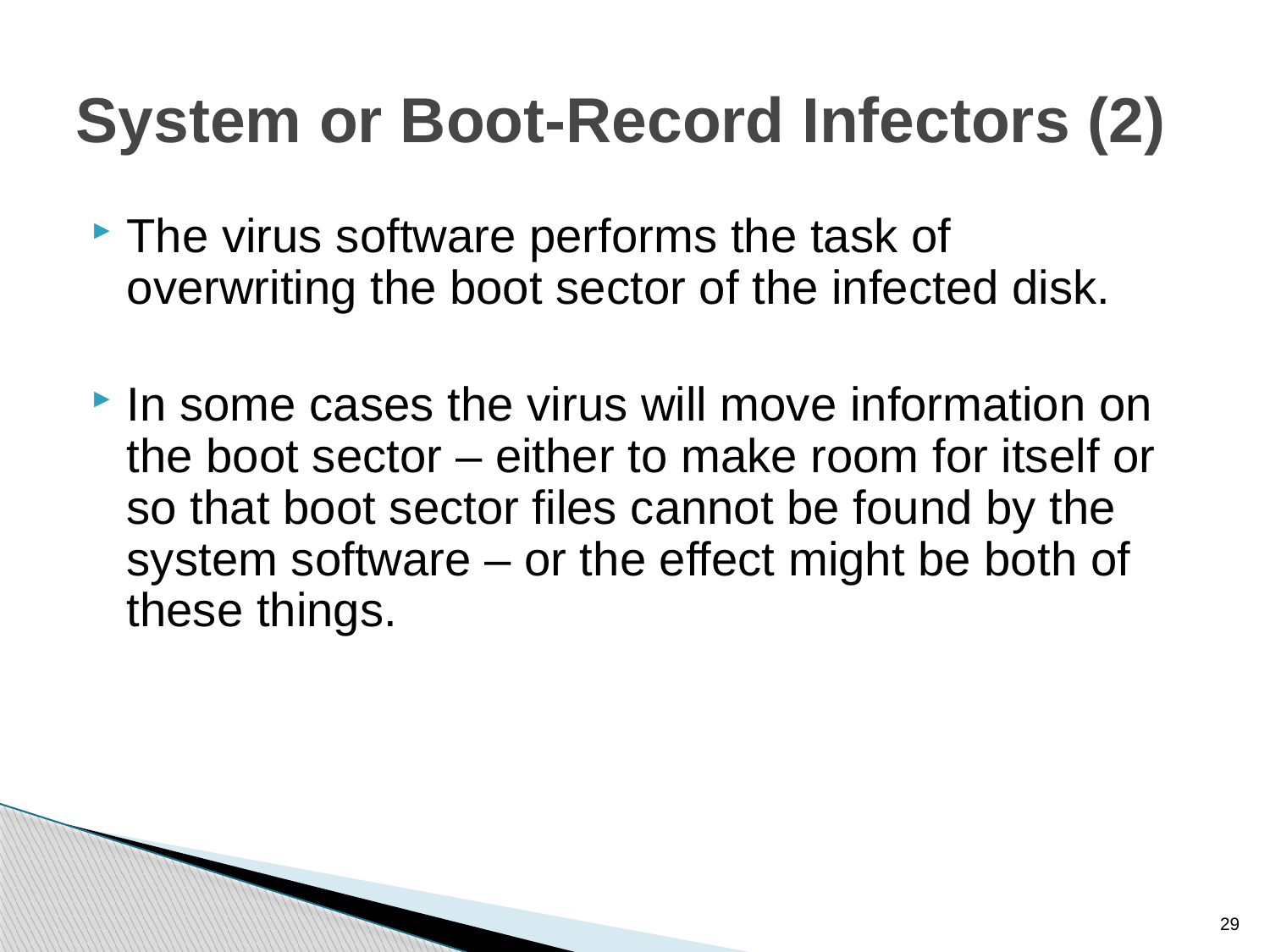

# System or Boot-Record Infectors (2)
The virus software performs the task of overwriting the boot sector of the infected disk.

In some cases the virus will move information on the boot sector – either to make room for itself or so that boot sector files cannot be found by the system software – or the effect might be both of these things.
29